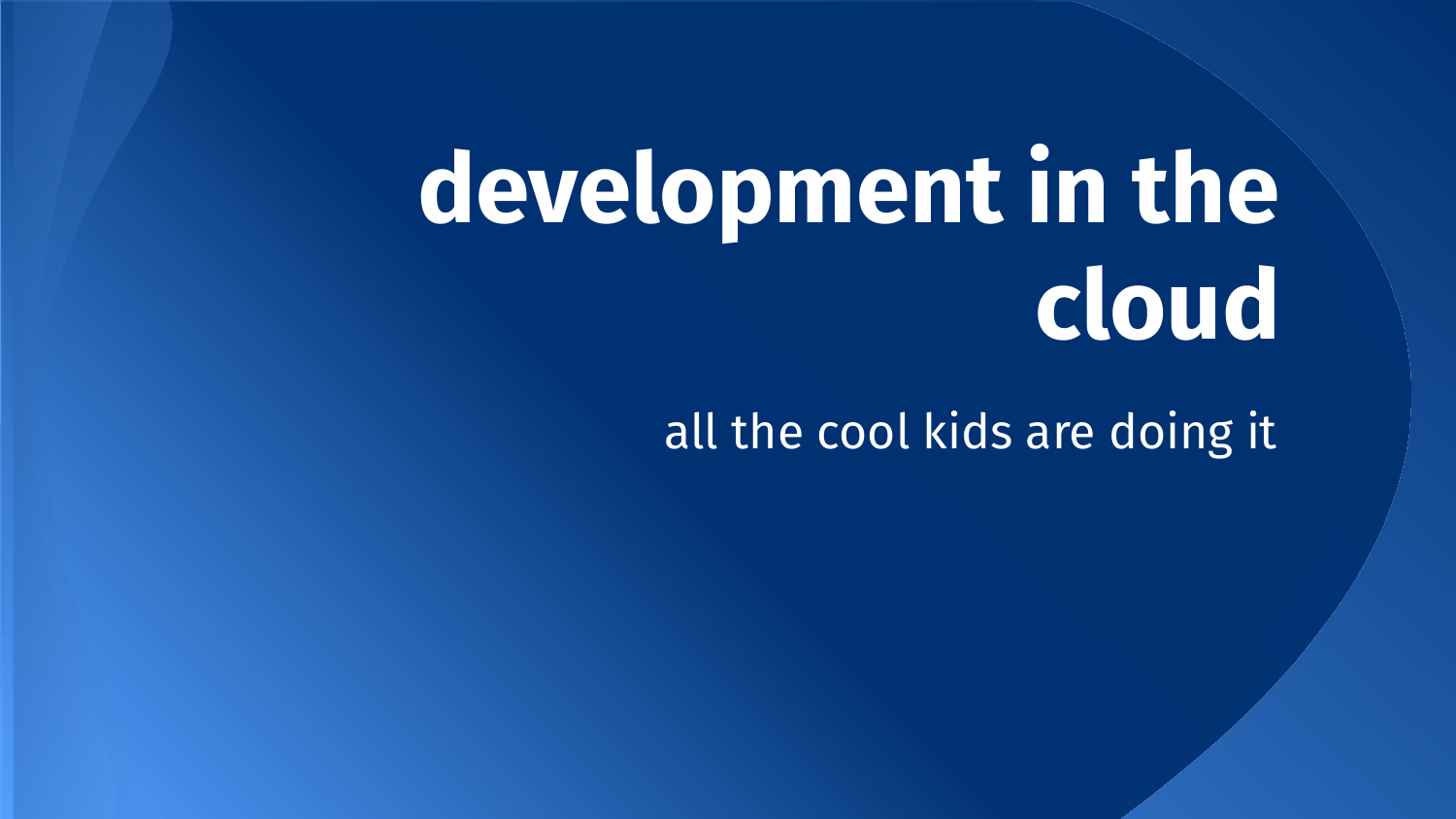

# development in the cloud
all the cool kids are doing it